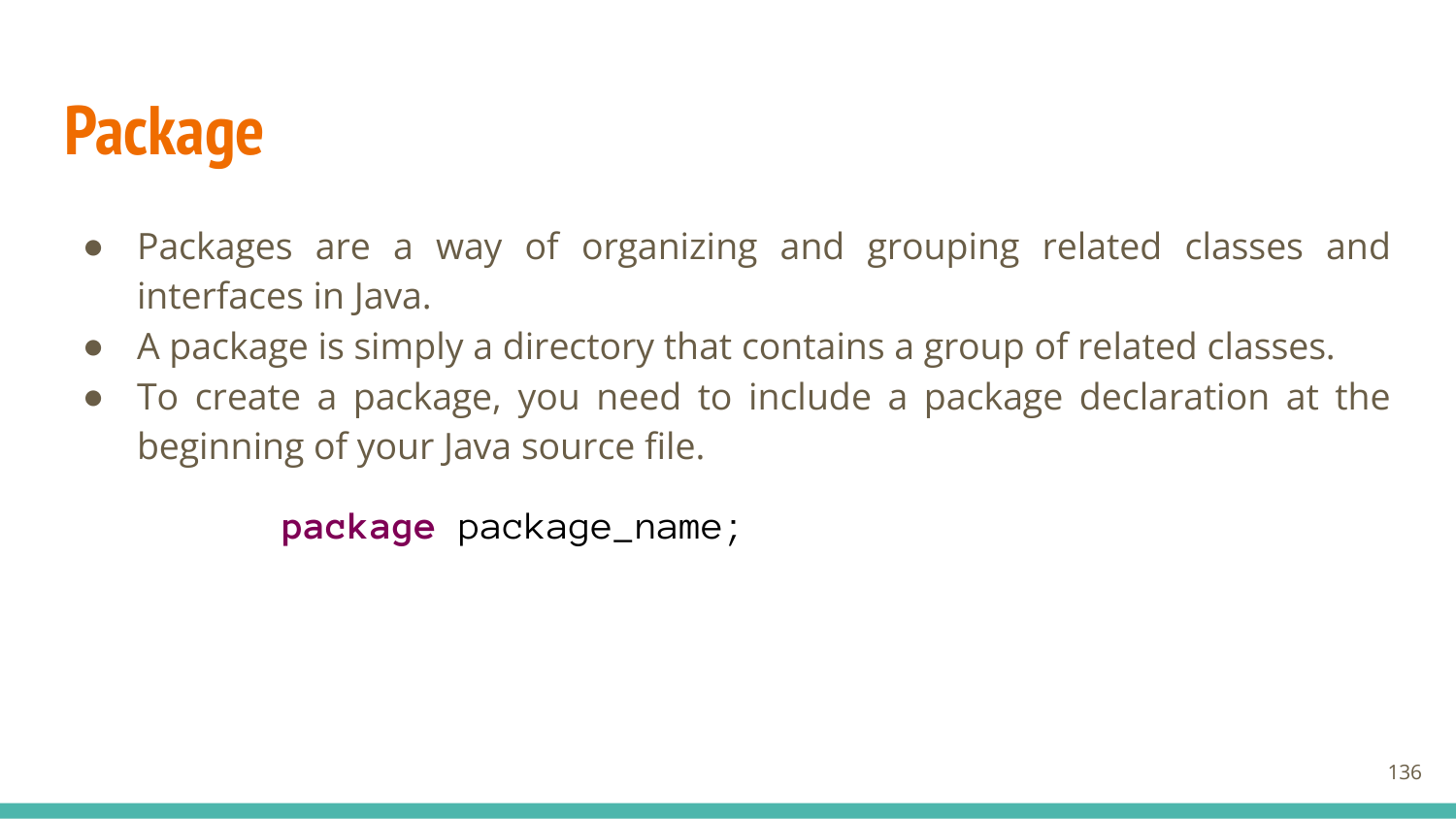

# Package
Packages are a way of organizing and grouping related classes and interfaces in Java.
A package is simply a directory that contains a group of related classes.
To create a package, you need to include a package declaration at the beginning of your Java source file.
package package_name;

136